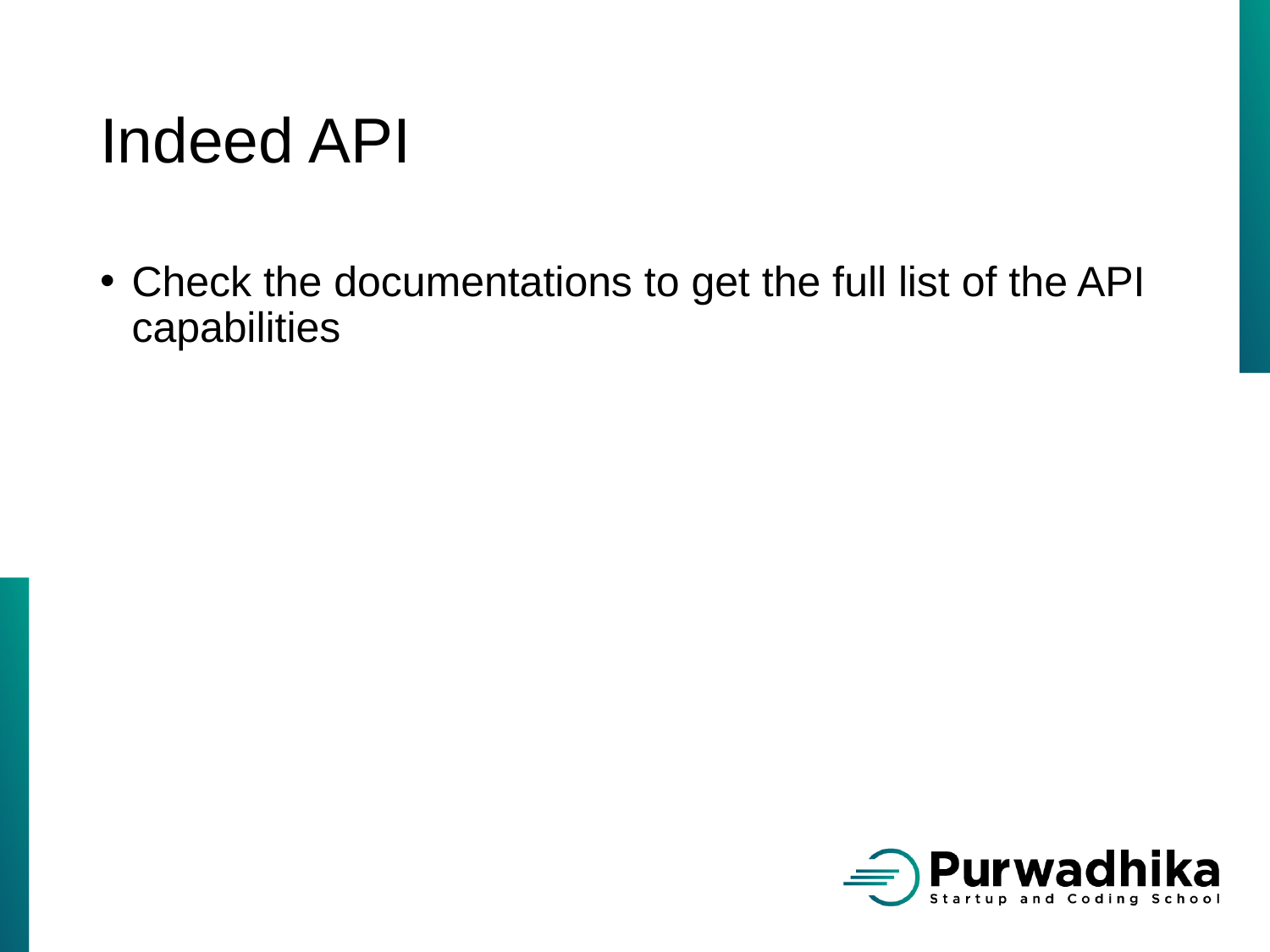

# Indeed API
Check the documentations to get the full list of the API capabilities